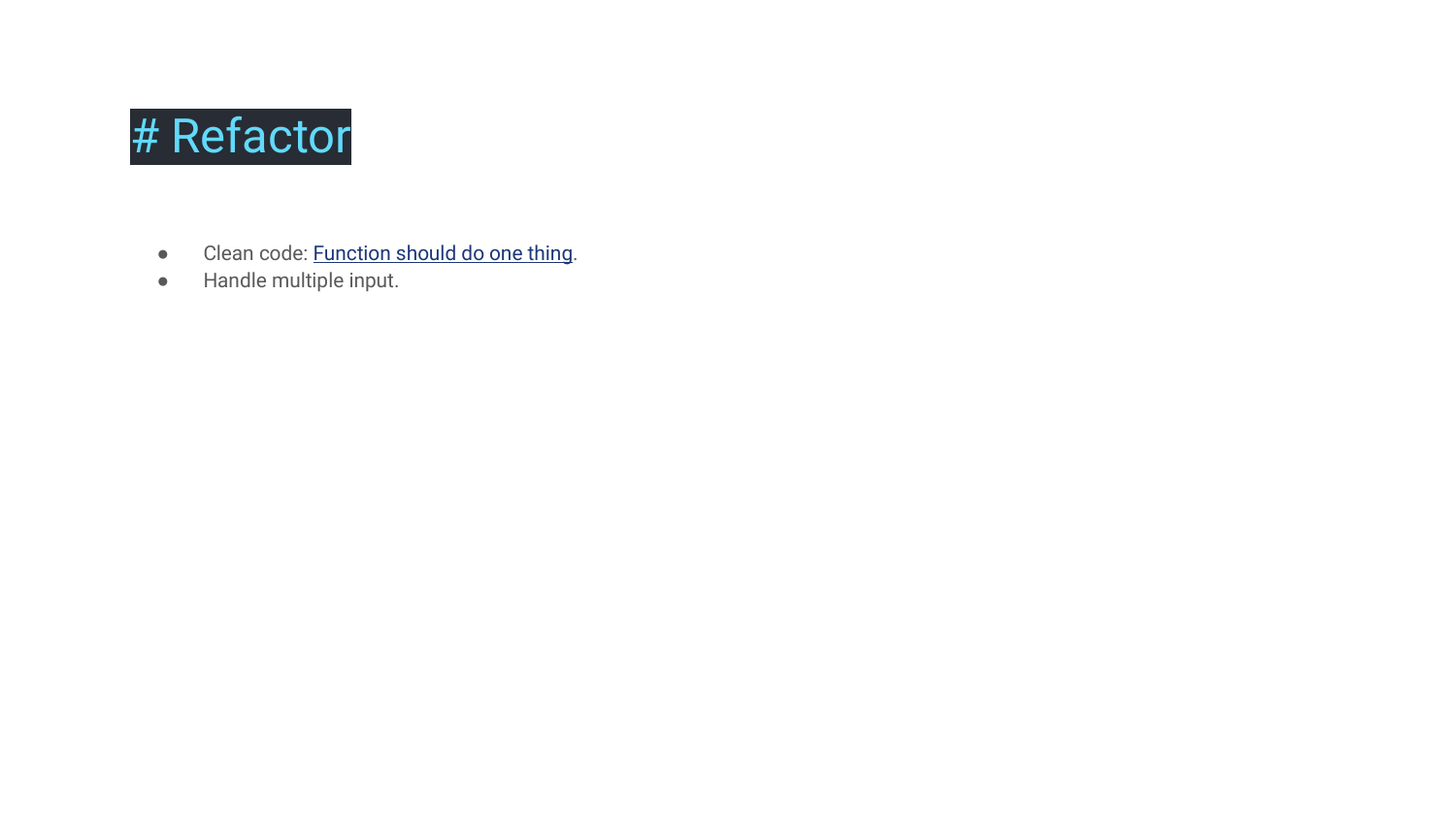

# Refactor
Clean code: Function should do one thing.
Handle multiple input.